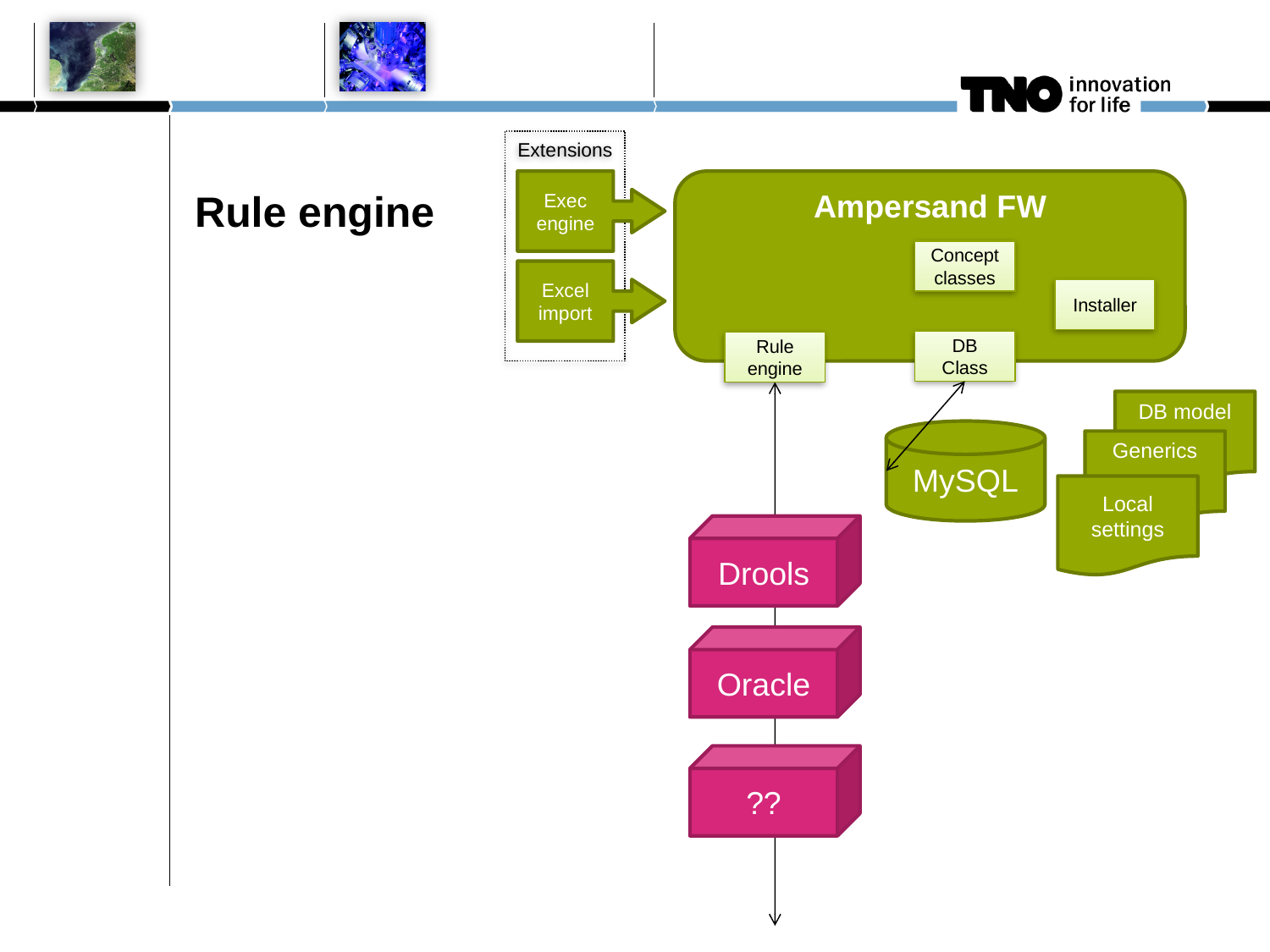

Extensions
Exec
engine
Ampersand FW
# Rule engine
Concept
classes
Excel
import
Installer

DB Class
Rule engine
DB model
MySQL
Generics
Local settings
Drools
Oracle
??